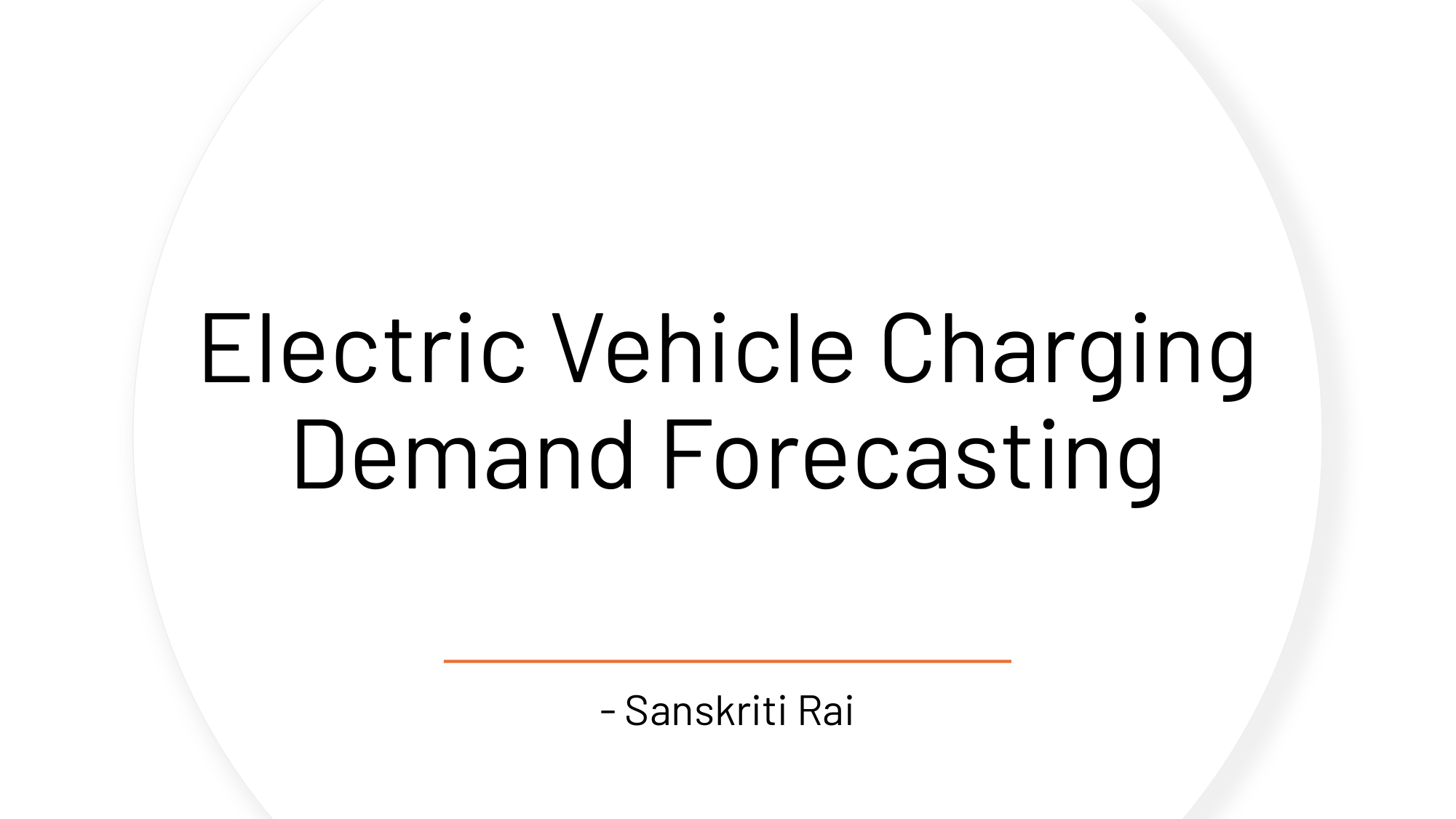

# Electric Vehicle Charging Demand Forecasting

- Sanskriti Rai